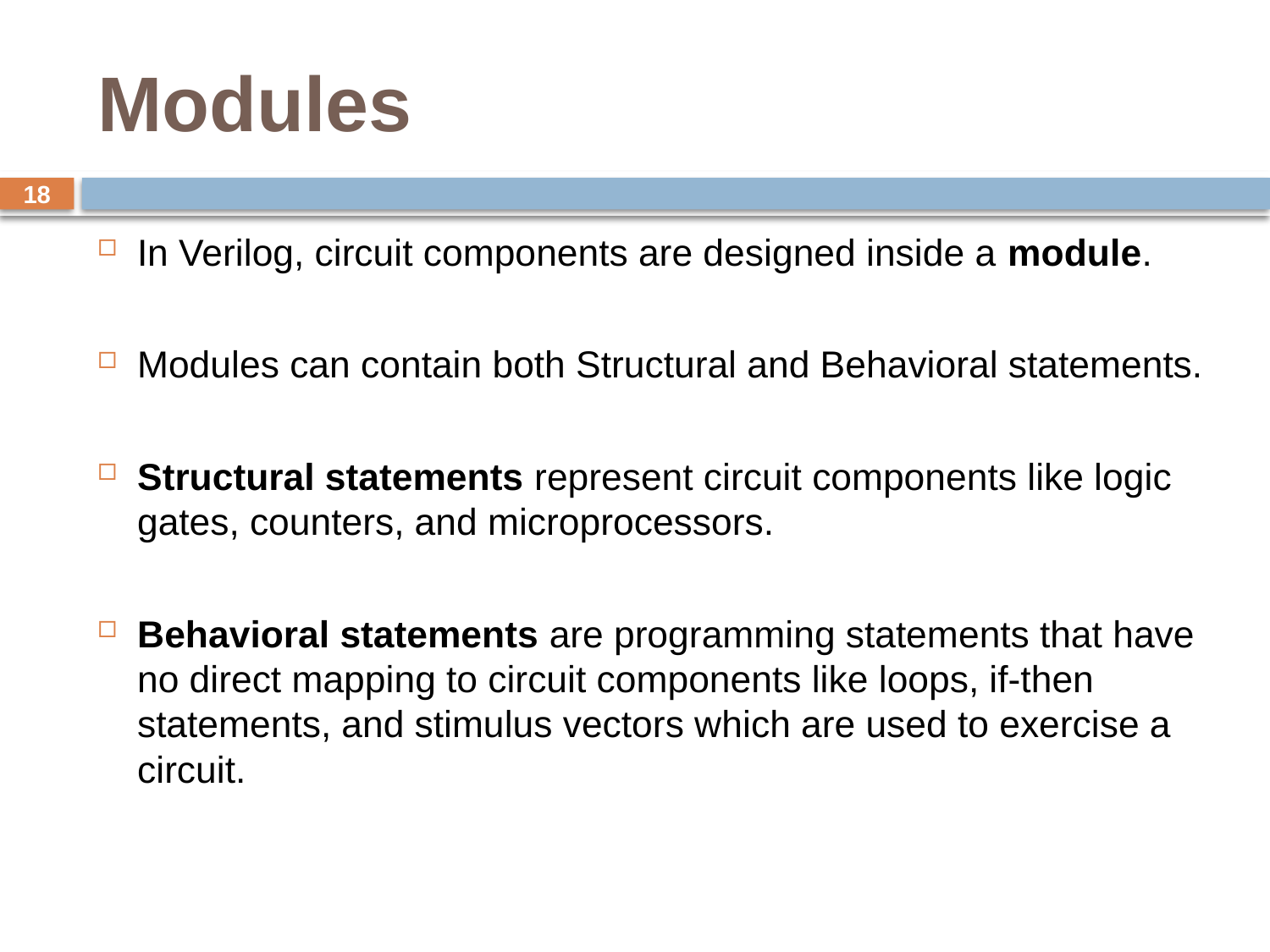

# Modules
18
In Verilog, circuit components are designed inside a module.

Modules can contain both Structural and Behavioral statements.

Structural statements represent circuit components like logic gates, counters, and microprocessors.

Behavioral statements are programming statements that have no direct mapping to circuit components like loops, if-then statements, and stimulus vectors which are used to exercise a circuit.